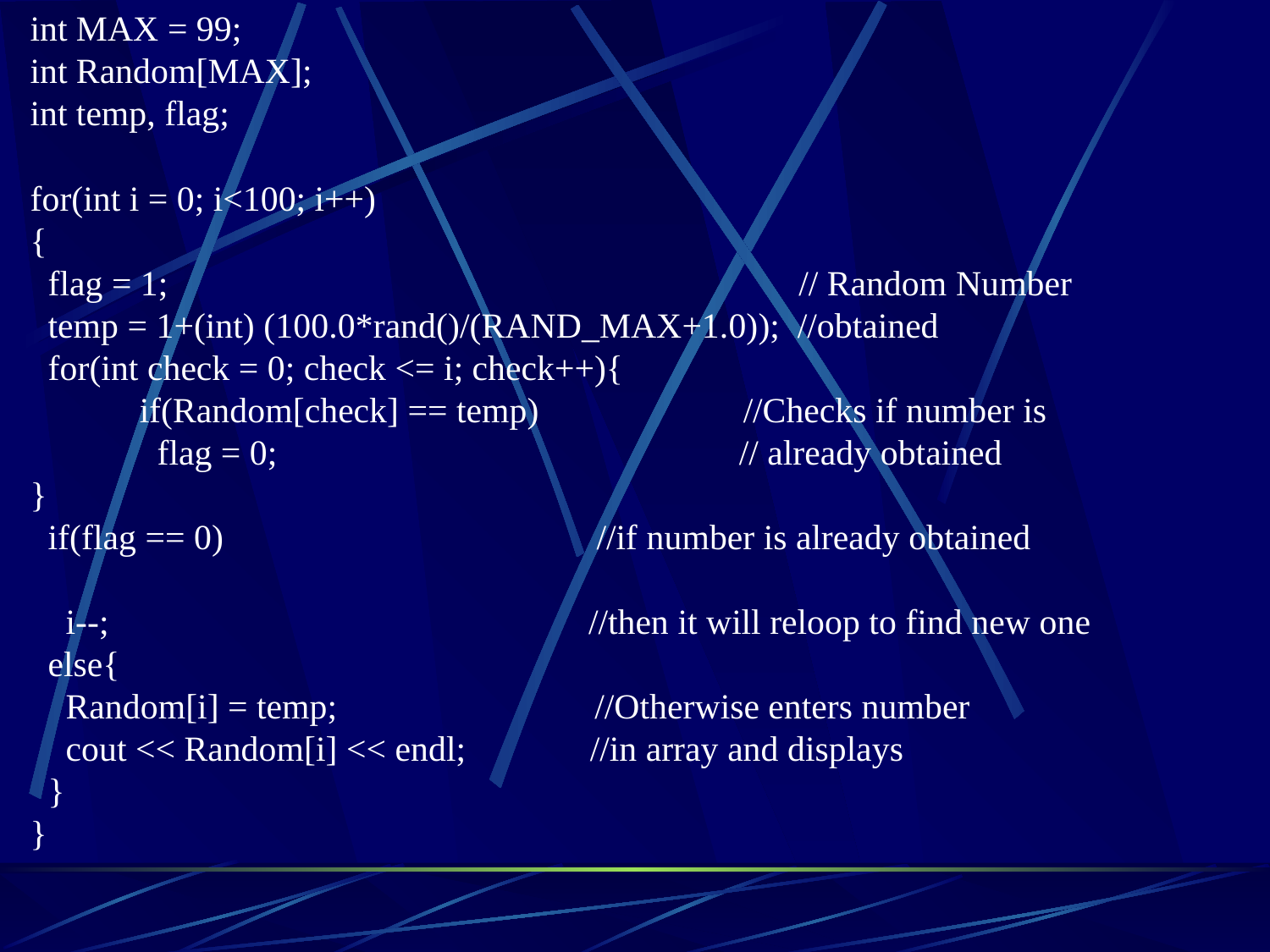

int MAX = 99;
  int Random[MAX];
  int temp, flag;

  for(int i = 0; i<100; i++)
  {
    flag = 1;                                                                       // Random Number
    temp = 1+(int) (100.0*rand()/(RAND_MAX+1.0));  //obtained
    for(int check = 0; check <= i; check++){
    	if(Random[check] == temp)                       //Checks if number is
	  flag = 0;                                                    // already obtained
  }
    if(flag == 0)                                          //if number is already obtained
      i--;                                                      //then it will reloop to find new one
    else{
      Random[i] = temp;                             //Otherwise enters number
      cout << Random[i] << endl;              //in array and displays
    }
  }